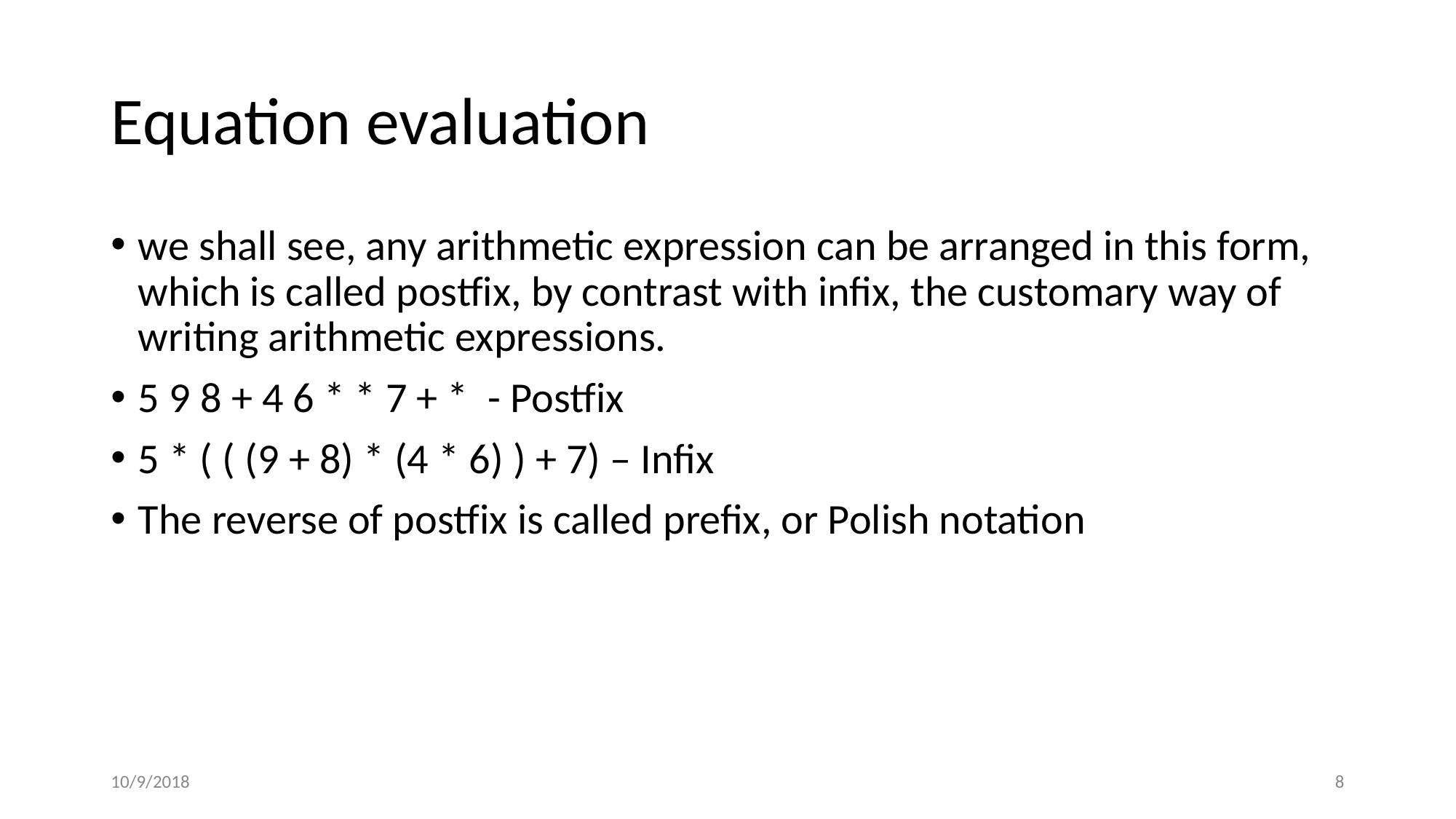

# Equation evaluation
we shall see, any arithmetic expression can be arranged in this form, which is called postfix, by contrast with infix, the customary way of writing arithmetic expressions.
5 9 8 + 4 6 * * 7 + *  - Postfix
5 * ( ( (9 + 8) * (4 * 6) ) + 7) – Infix
The reverse of postfix is called prefix, or Polish notation
10/9/2018
8